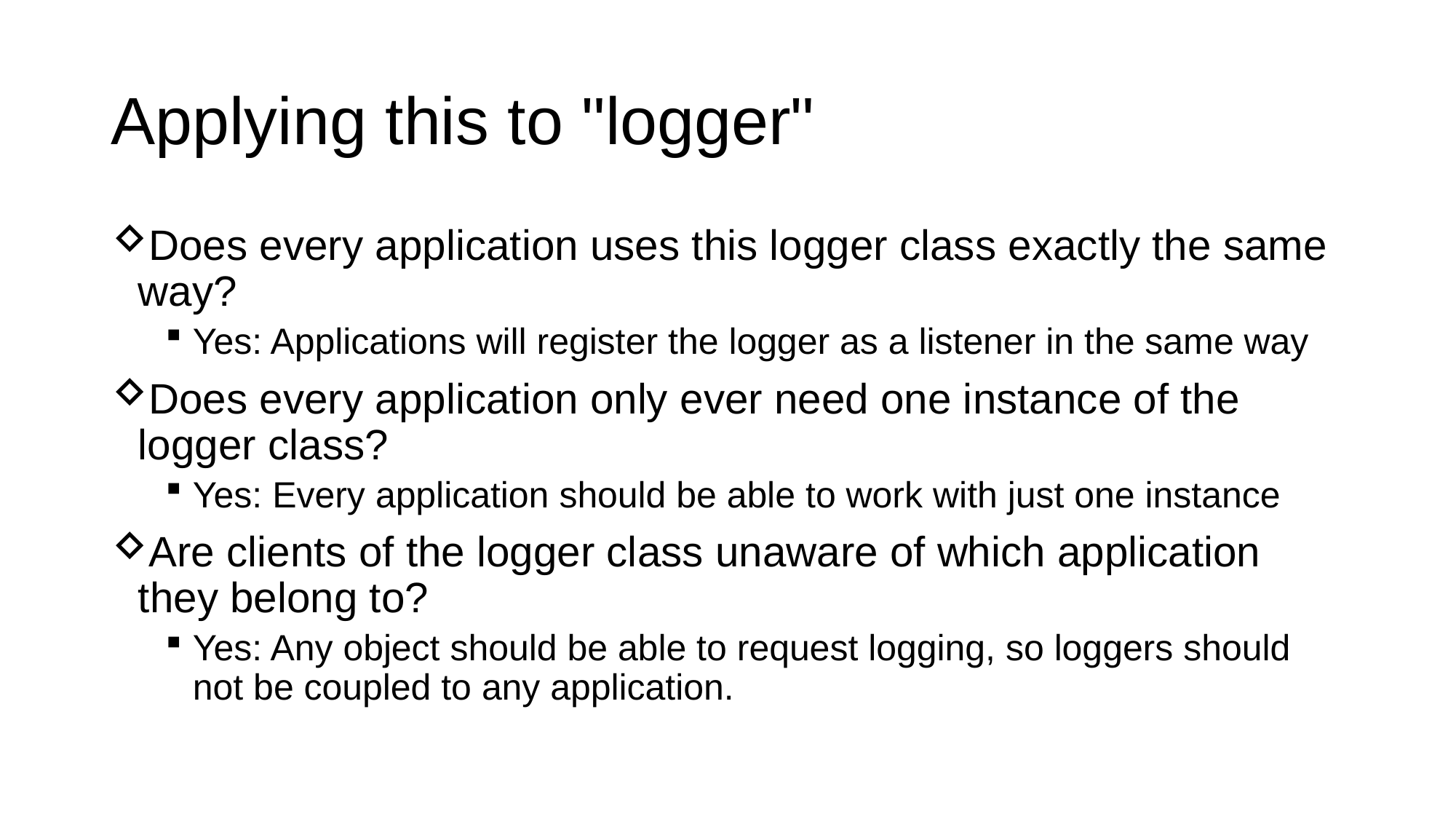

# Applying this to "logger"
Does every application uses this logger class exactly the same way?
Yes: Applications will register the logger as a listener in the same way
Does every application only ever need one instance of the logger class?
Yes: Every application should be able to work with just one instance
Are clients of the logger class unaware of which application they belong to?
Yes: Any object should be able to request logging, so loggers should not be coupled to any application.